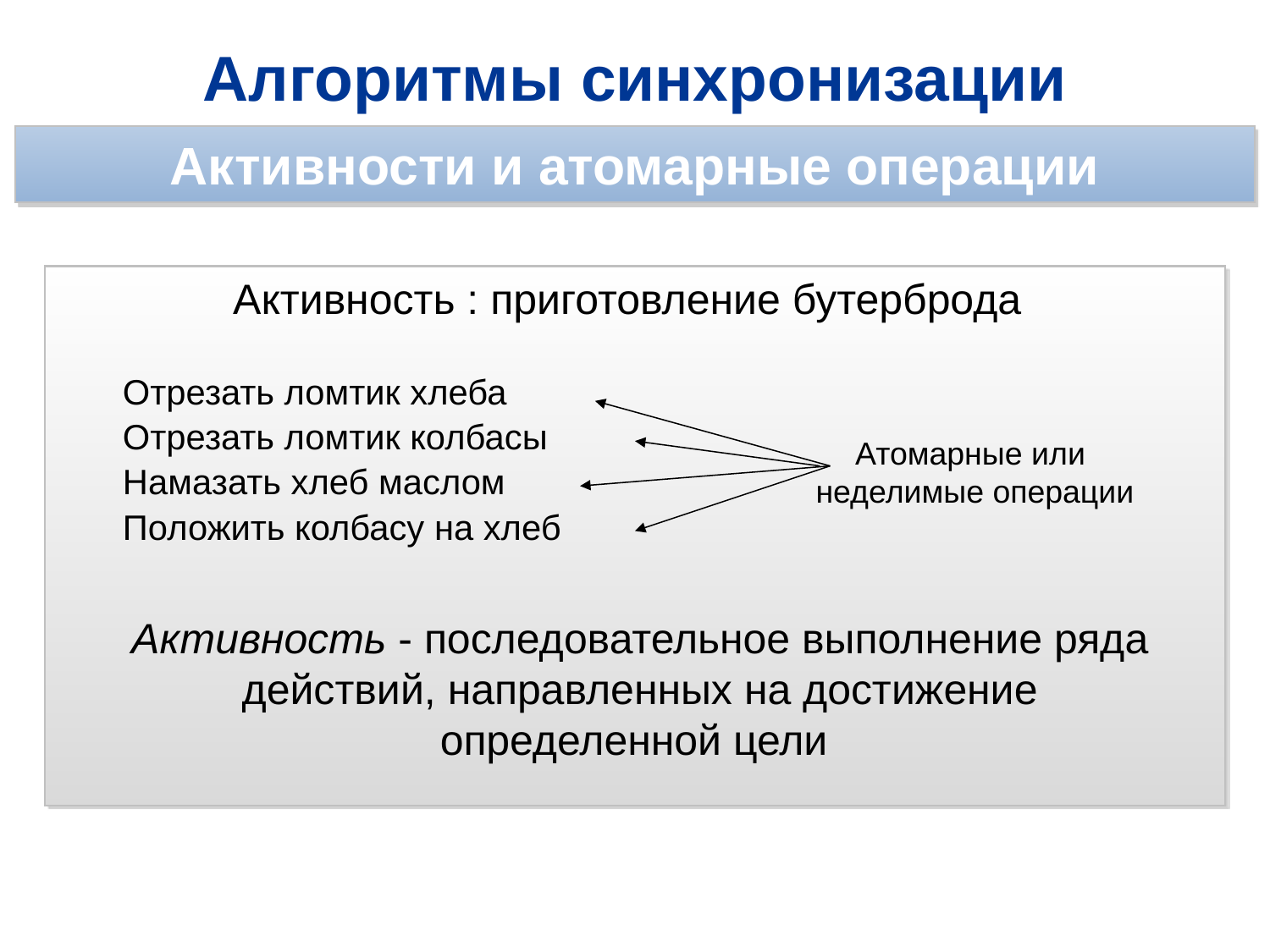

Алгоритмы синхронизации
Активности и атомарные операции
Активность : приготовление бутерброда

Отрезать ломтик хлеба
Отрезать ломтик колбасы
Намазать хлеб маслом
Положить колбасу на хлеб

Атомарные или  неделимые операции

Активность - последовательное выполнение ряда действий, направленных на достижение определенной цели